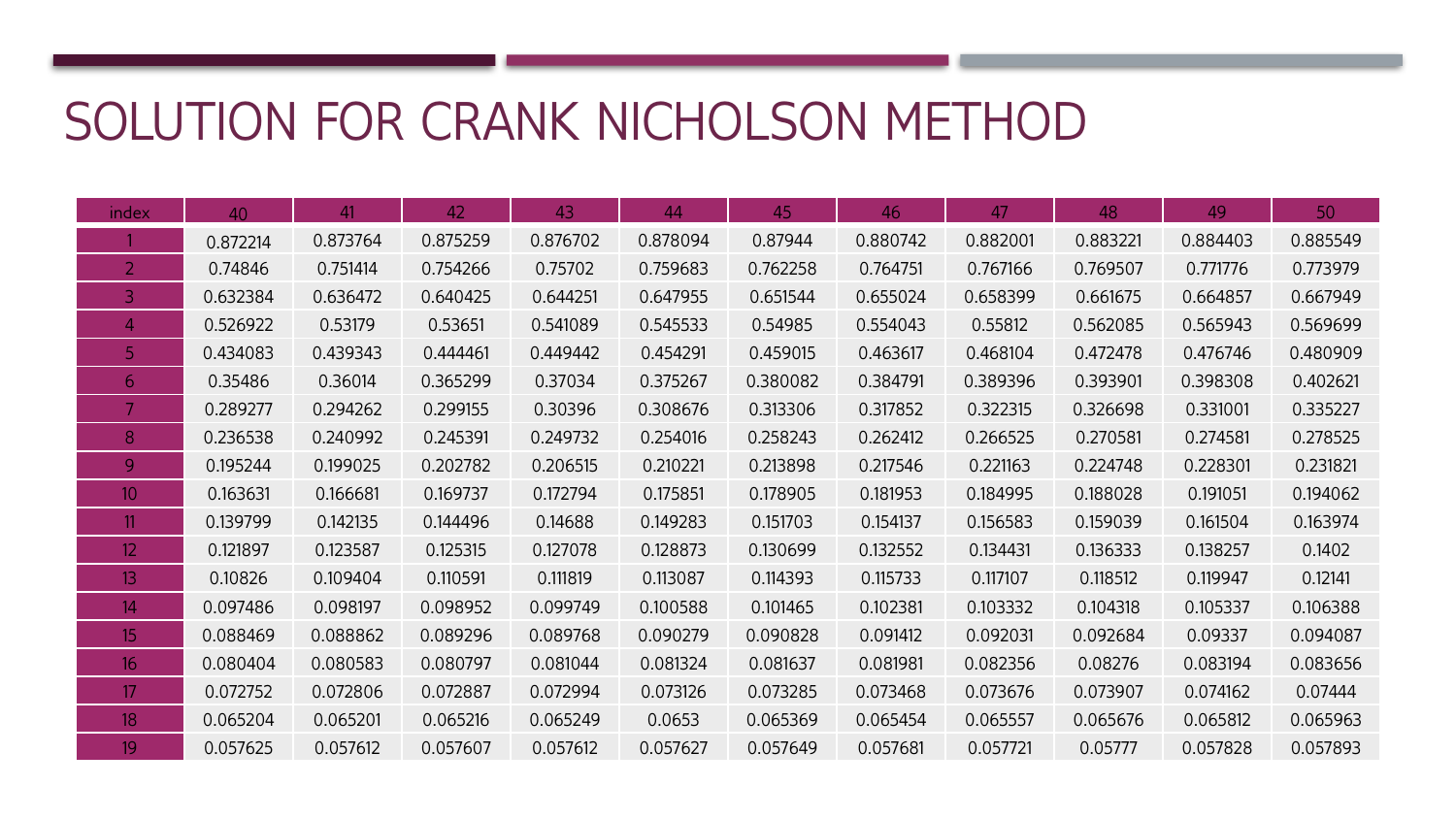

# Solution for Crank Nicholson Method

| index | 40 | 41 | 42 | 43 | 44 | 45 | 46 | 47 | 48 | 49 | 50 |
| --- | --- | --- | --- | --- | --- | --- | --- | --- | --- | --- | --- |
| 1 | 0.872214 | 0.873764 | 0.875259 | 0.876702 | 0.878094 | 0.87944 | 0.880742 | 0.882001 | 0.883221 | 0.884403 | 0.885549 |
| 2 | 0.74846 | 0.751414 | 0.754266 | 0.75702 | 0.759683 | 0.762258 | 0.764751 | 0.767166 | 0.769507 | 0.771776 | 0.773979 |
| 3 | 0.632384 | 0.636472 | 0.640425 | 0.644251 | 0.647955 | 0.651544 | 0.655024 | 0.658399 | 0.661675 | 0.664857 | 0.667949 |
| 4 | 0.526922 | 0.53179 | 0.53651 | 0.541089 | 0.545533 | 0.54985 | 0.554043 | 0.55812 | 0.562085 | 0.565943 | 0.569699 |
| 5 | 0.434083 | 0.439343 | 0.444461 | 0.449442 | 0.454291 | 0.459015 | 0.463617 | 0.468104 | 0.472478 | 0.476746 | 0.480909 |
| 6 | 0.35486 | 0.36014 | 0.365299 | 0.37034 | 0.375267 | 0.380082 | 0.384791 | 0.389396 | 0.393901 | 0.398308 | 0.402621 |
| 7 | 0.289277 | 0.294262 | 0.299155 | 0.30396 | 0.308676 | 0.313306 | 0.317852 | 0.322315 | 0.326698 | 0.331001 | 0.335227 |
| 8 | 0.236538 | 0.240992 | 0.245391 | 0.249732 | 0.254016 | 0.258243 | 0.262412 | 0.266525 | 0.270581 | 0.274581 | 0.278525 |
| 9 | 0.195244 | 0.199025 | 0.202782 | 0.206515 | 0.210221 | 0.213898 | 0.217546 | 0.221163 | 0.224748 | 0.228301 | 0.231821 |
| 10 | 0.163631 | 0.166681 | 0.169737 | 0.172794 | 0.175851 | 0.178905 | 0.181953 | 0.184995 | 0.188028 | 0.191051 | 0.194062 |
| 11 | 0.139799 | 0.142135 | 0.144496 | 0.14688 | 0.149283 | 0.151703 | 0.154137 | 0.156583 | 0.159039 | 0.161504 | 0.163974 |
| 12 | 0.121897 | 0.123587 | 0.125315 | 0.127078 | 0.128873 | 0.130699 | 0.132552 | 0.134431 | 0.136333 | 0.138257 | 0.1402 |
| 13 | 0.10826 | 0.109404 | 0.110591 | 0.111819 | 0.113087 | 0.114393 | 0.115733 | 0.117107 | 0.118512 | 0.119947 | 0.12141 |
| 14 | 0.097486 | 0.098197 | 0.098952 | 0.099749 | 0.100588 | 0.101465 | 0.102381 | 0.103332 | 0.104318 | 0.105337 | 0.106388 |
| 15 | 0.088469 | 0.088862 | 0.089296 | 0.089768 | 0.090279 | 0.090828 | 0.091412 | 0.092031 | 0.092684 | 0.09337 | 0.094087 |
| 16 | 0.080404 | 0.080583 | 0.080797 | 0.081044 | 0.081324 | 0.081637 | 0.081981 | 0.082356 | 0.08276 | 0.083194 | 0.083656 |
| 17 | 0.072752 | 0.072806 | 0.072887 | 0.072994 | 0.073126 | 0.073285 | 0.073468 | 0.073676 | 0.073907 | 0.074162 | 0.07444 |
| 18 | 0.065204 | 0.065201 | 0.065216 | 0.065249 | 0.0653 | 0.065369 | 0.065454 | 0.065557 | 0.065676 | 0.065812 | 0.065963 |
| 19 | 0.057625 | 0.057612 | 0.057607 | 0.057612 | 0.057627 | 0.057649 | 0.057681 | 0.057721 | 0.05777 | 0.057828 | 0.057893 |